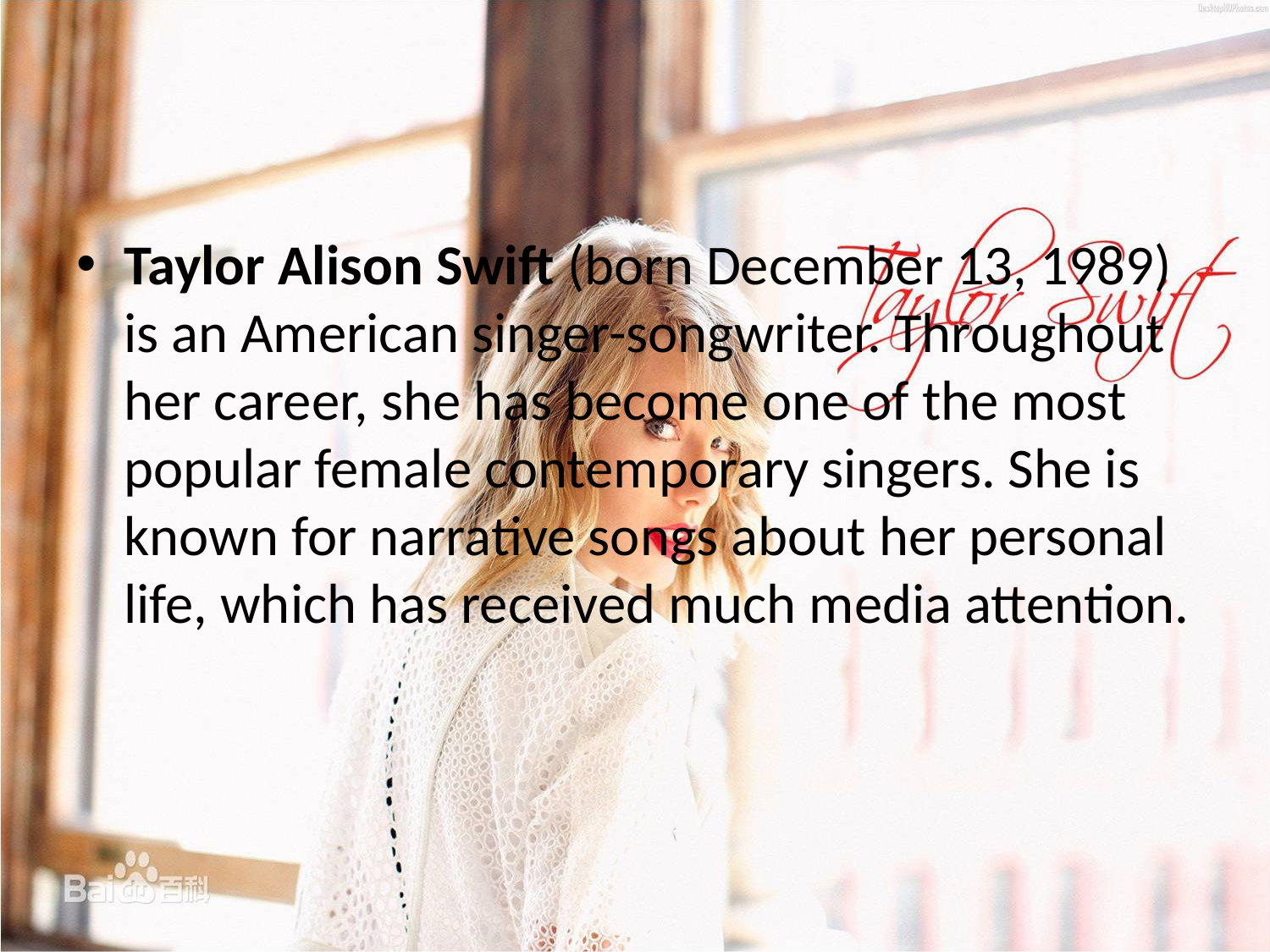

#
Taylor Alison Swift (born December 13, 1989) is an American singer-songwriter. Throughout her career, she has become one of the most popular female contemporary singers. She is known for narrative songs about her personal life, which has received much media attention.